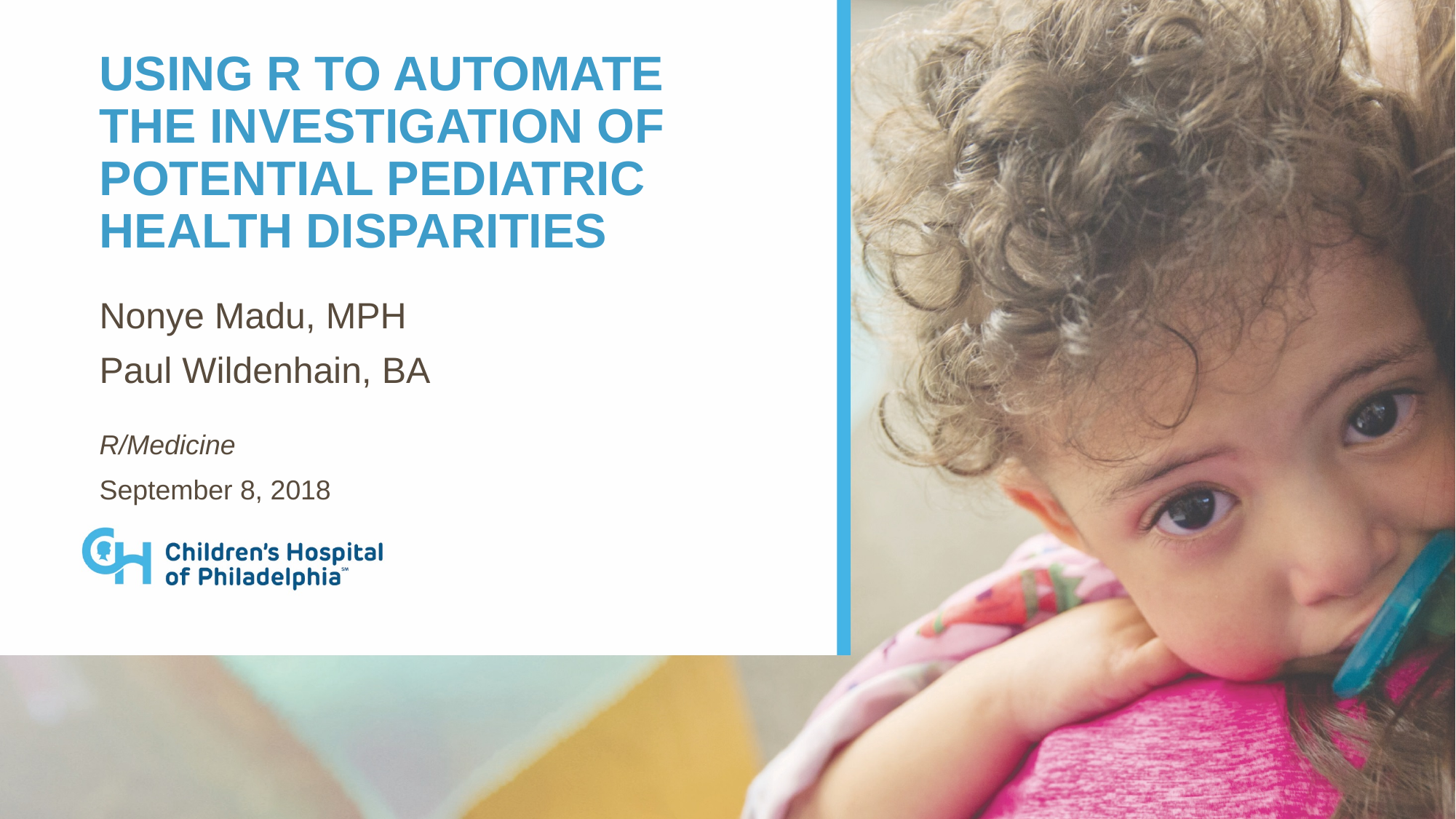

# Using R to Automate the Investigation of POTENTIAL Pediatric Health Disparities
Nonye Madu, MPH
Paul Wildenhain, BA

R/Medicine
September 8, 2018